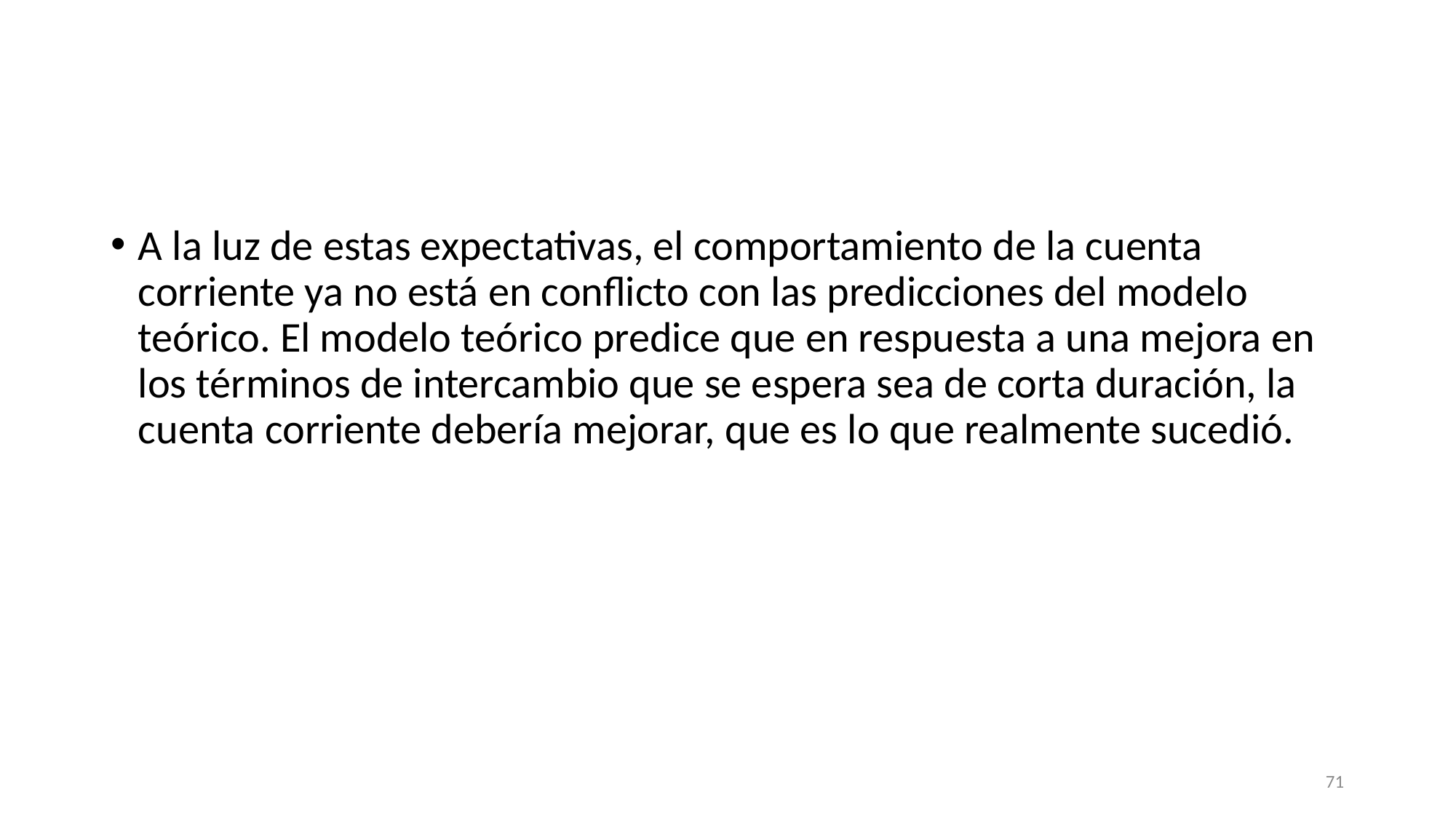

A la luz de estas expectativas, el comportamiento de la cuenta corriente ya no está en conflicto con las predicciones del modelo teórico. El modelo teórico predice que en respuesta a una mejora en los términos de intercambio que se espera sea de corta duración, la cuenta corriente debería mejorar, que es lo que realmente sucedió.
71